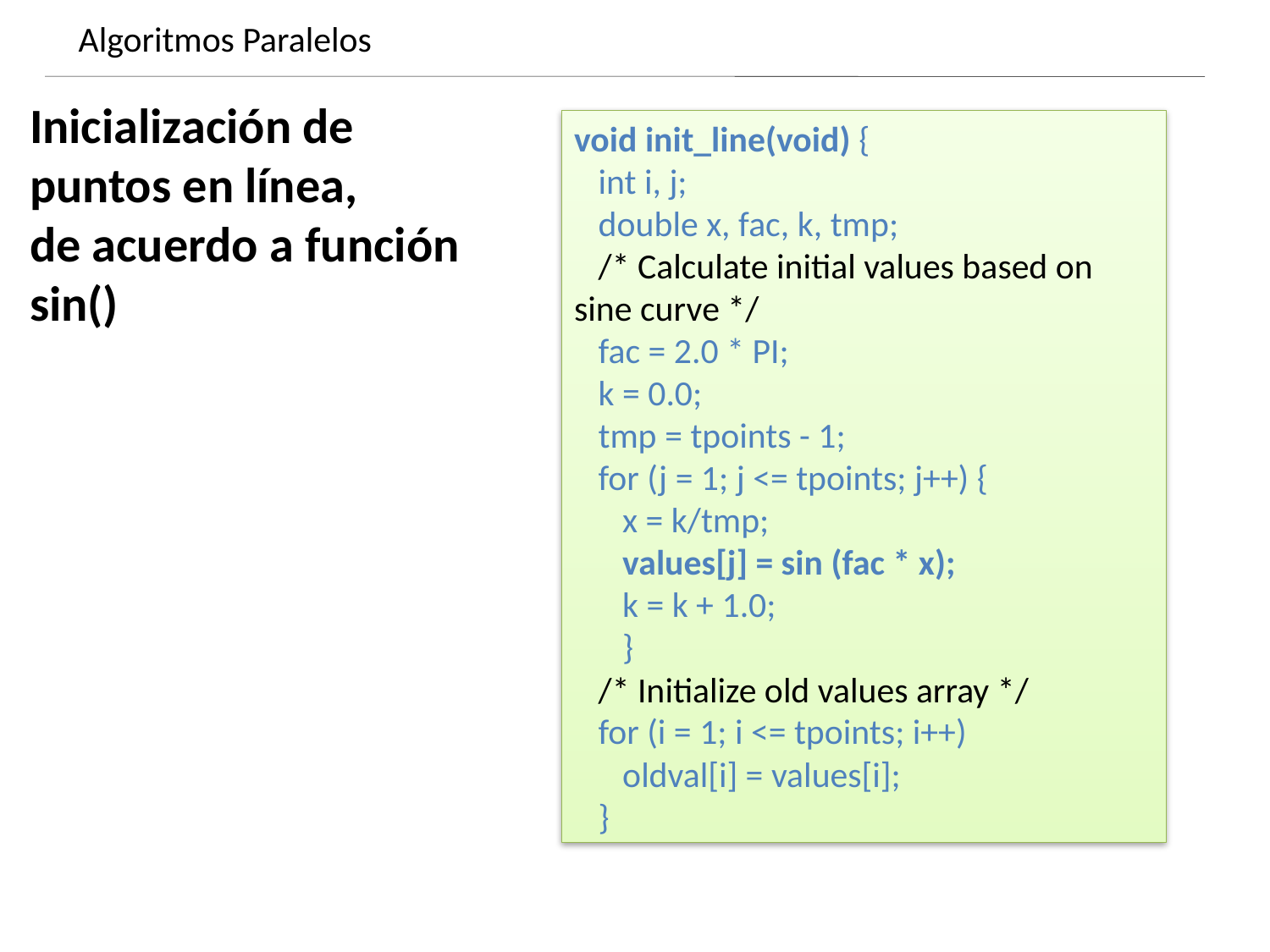

Algoritmos Paralelos
Dynamics of growing SMBHs in galaxy cores

Inicialización de puntos en línea,
de acuerdo a función sin()
void init_line(void) {
   int i, j;
   double x, fac, k, tmp;
   /* Calculate initial values based on sine curve */
   fac = 2.0 * PI;
   k = 0.0;
   tmp = tpoints - 1;
   for (j = 1; j <= tpoints; j++) {
      x = k/tmp;
      values[j] = sin (fac * x);
      k = k + 1.0;
      }
   /* Initialize old values array */
   for (i = 1; i <= tpoints; i++)
      oldval[i] = values[i];
   }